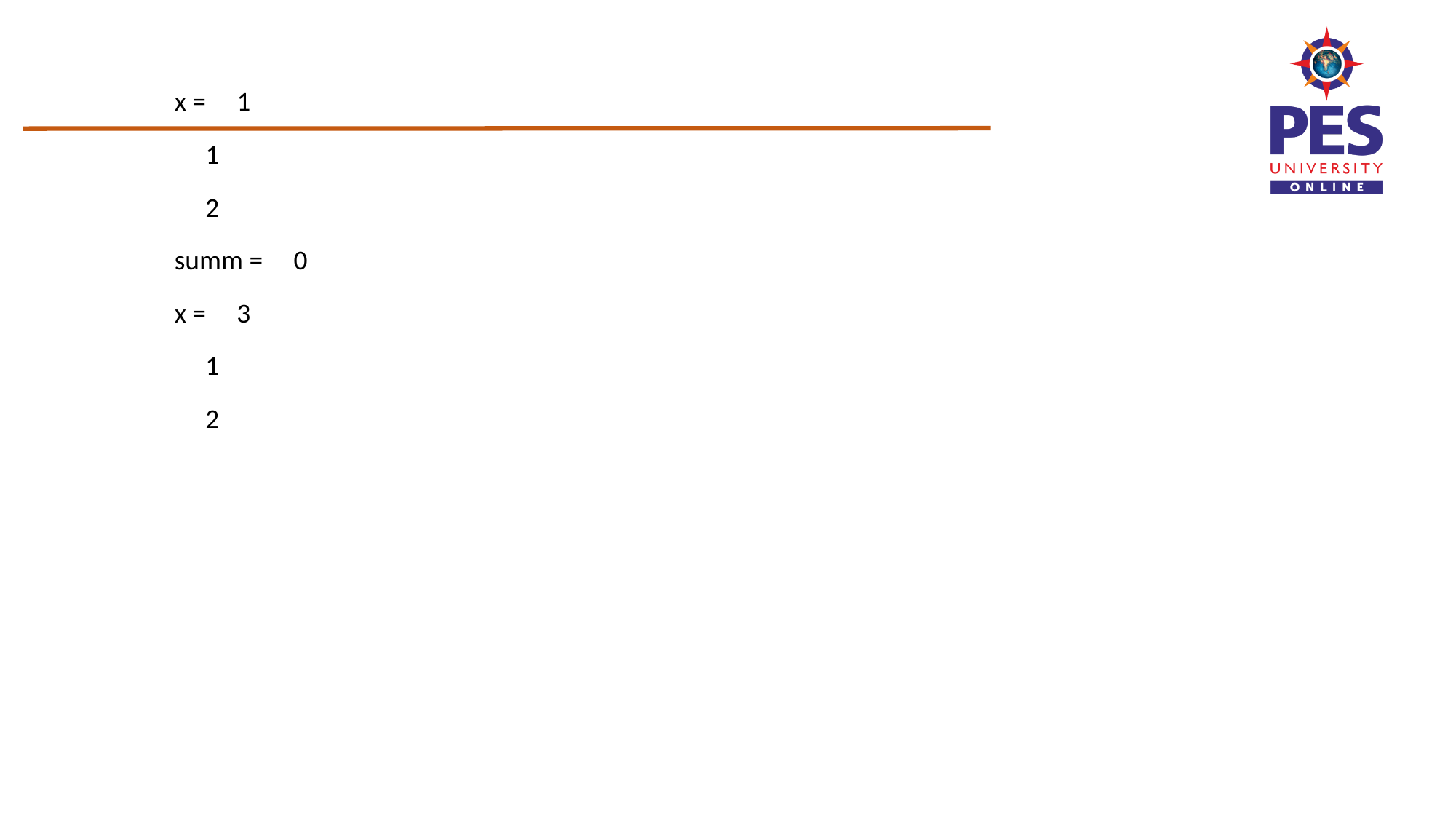

x =     1
     1
     2
summ =     0
x =     3
     1
     2